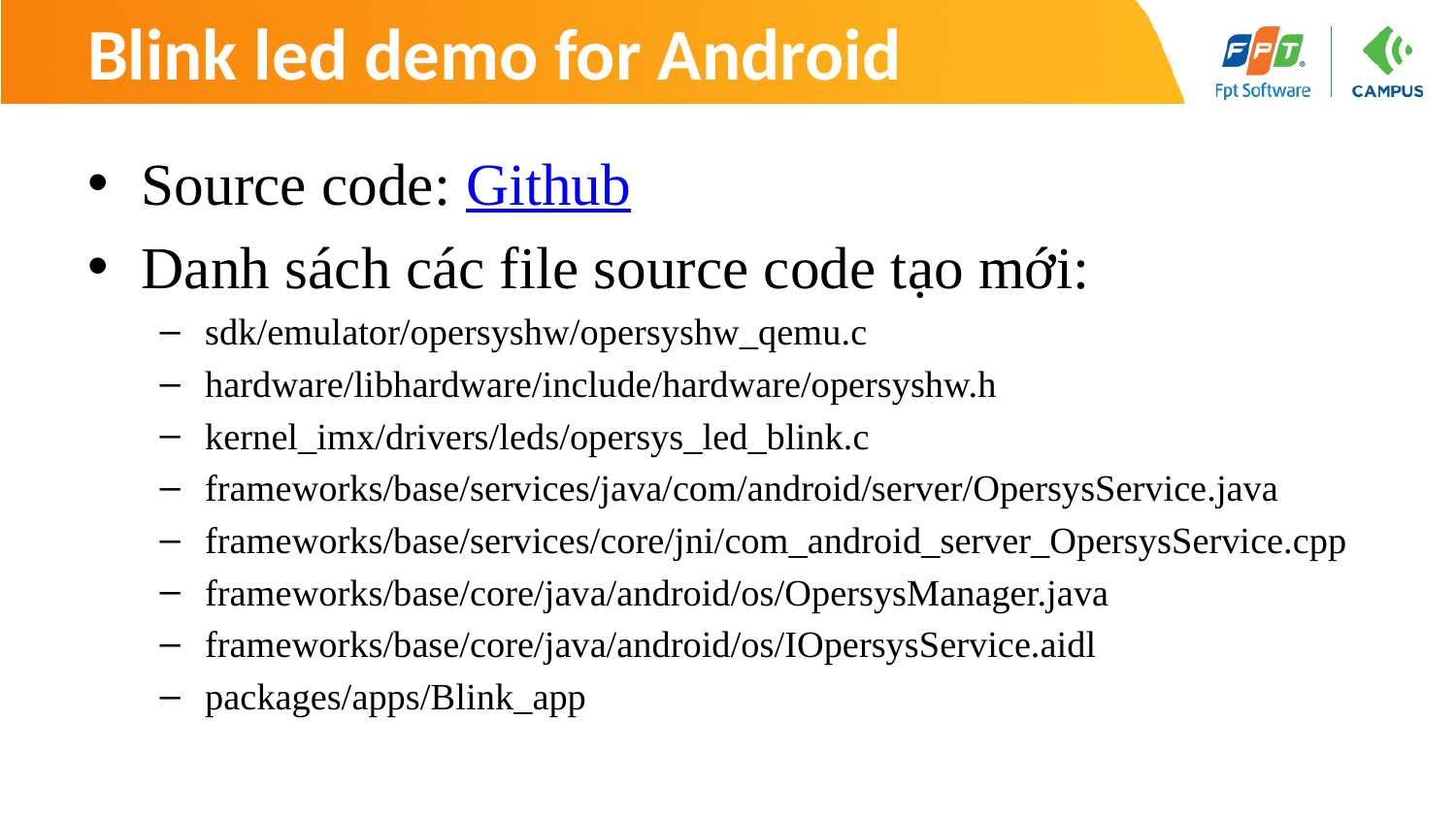

# Blink led demo for Android
Source code: Github
Danh sách các file source code tạo mới:
sdk/emulator/opersyshw/opersyshw_qemu.c
hardware/libhardware/include/hardware/opersyshw.h
kernel_imx/drivers/leds/opersys_led_blink.c
frameworks/base/services/java/com/android/server/OpersysService.java
frameworks/base/services/core/jni/com_android_server_OpersysService.cpp
frameworks/base/core/java/android/os/OpersysManager.java
frameworks/base/core/java/android/os/IOpersysService.aidl
packages/apps/Blink_app